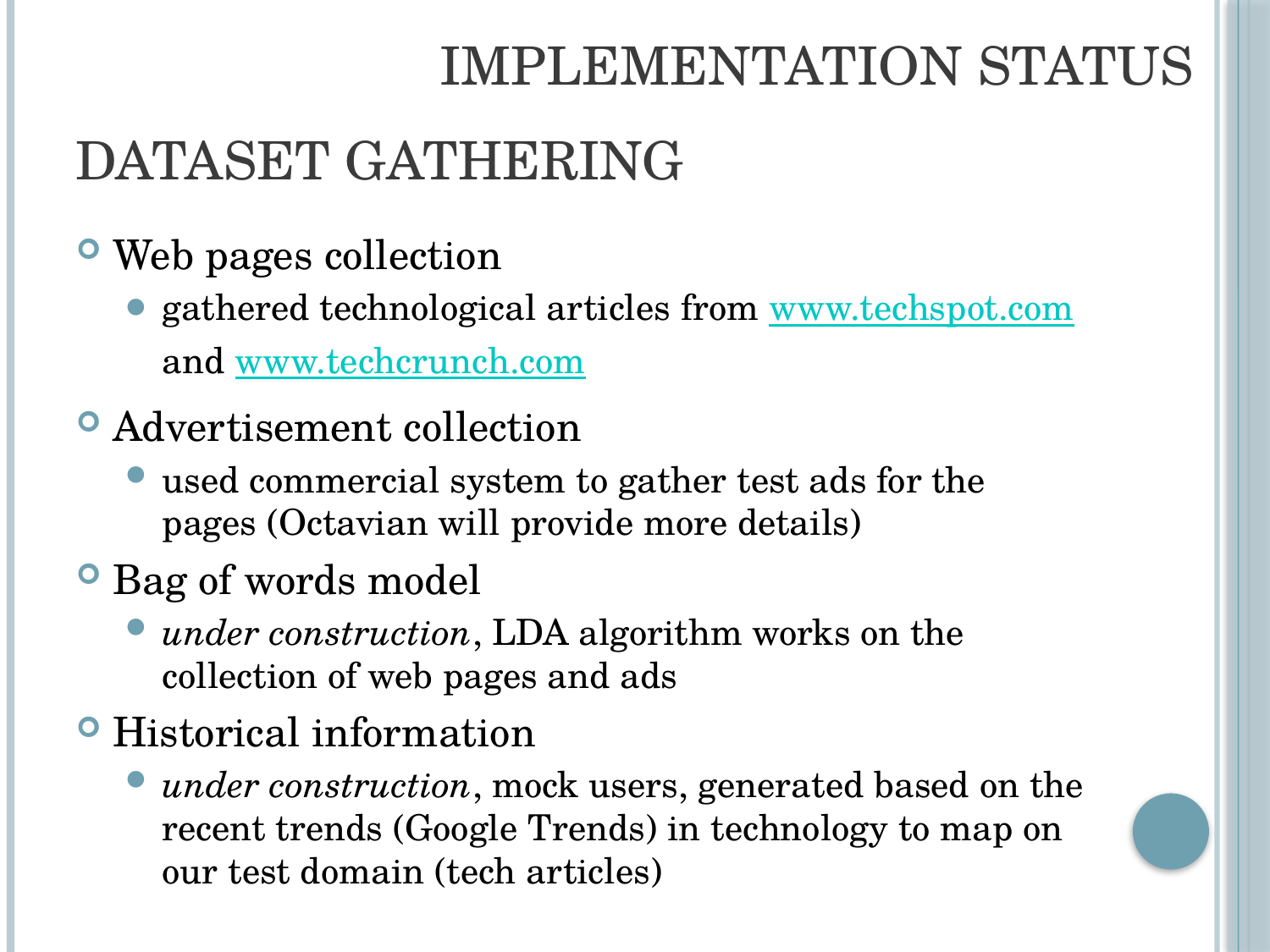

Implementation Status
# Dataset Gathering
Web pages collection
gathered technological articles from www.techspot.com and www.techcrunch.com
Advertisement collection
used commercial system to gather test ads for the pages (Octavian will provide more details)
Bag of words model
under construction, LDA algorithm works on the collection of web pages and ads
Historical information
under construction, mock users, generated based on the recent trends (Google Trends) in technology to map on our test domain (tech articles)